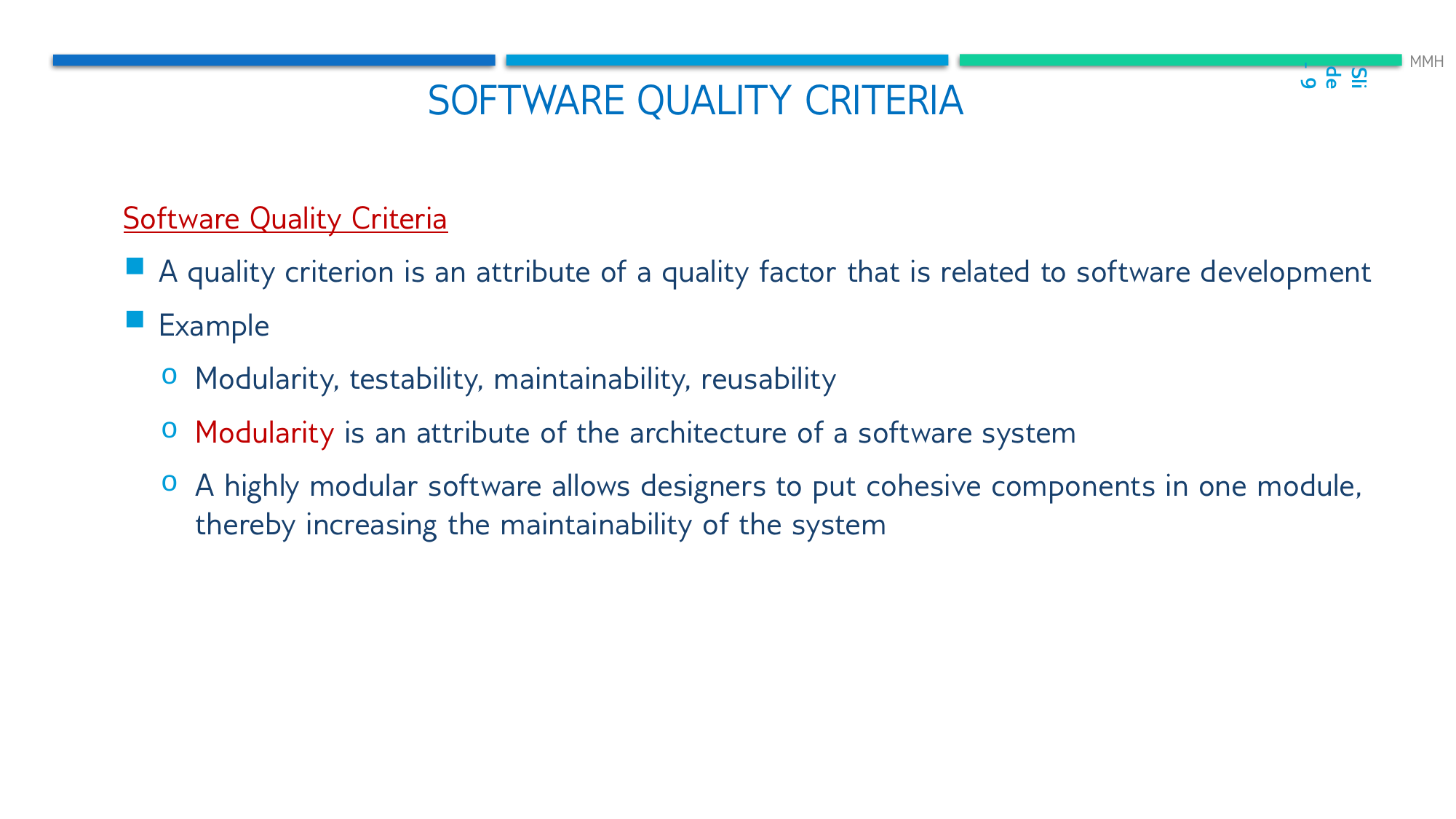

Slide - 9
    MMH
      Software quality criteria
Software Quality Criteria
A quality criterion is an attribute of a quality factor that is related to software development
Example
Modularity, testability, maintainability, reusability
Modularity is an attribute of the architecture of a software system
A highly modular software allows designers to put cohesive components in one module, thereby increasing the maintainability of the system